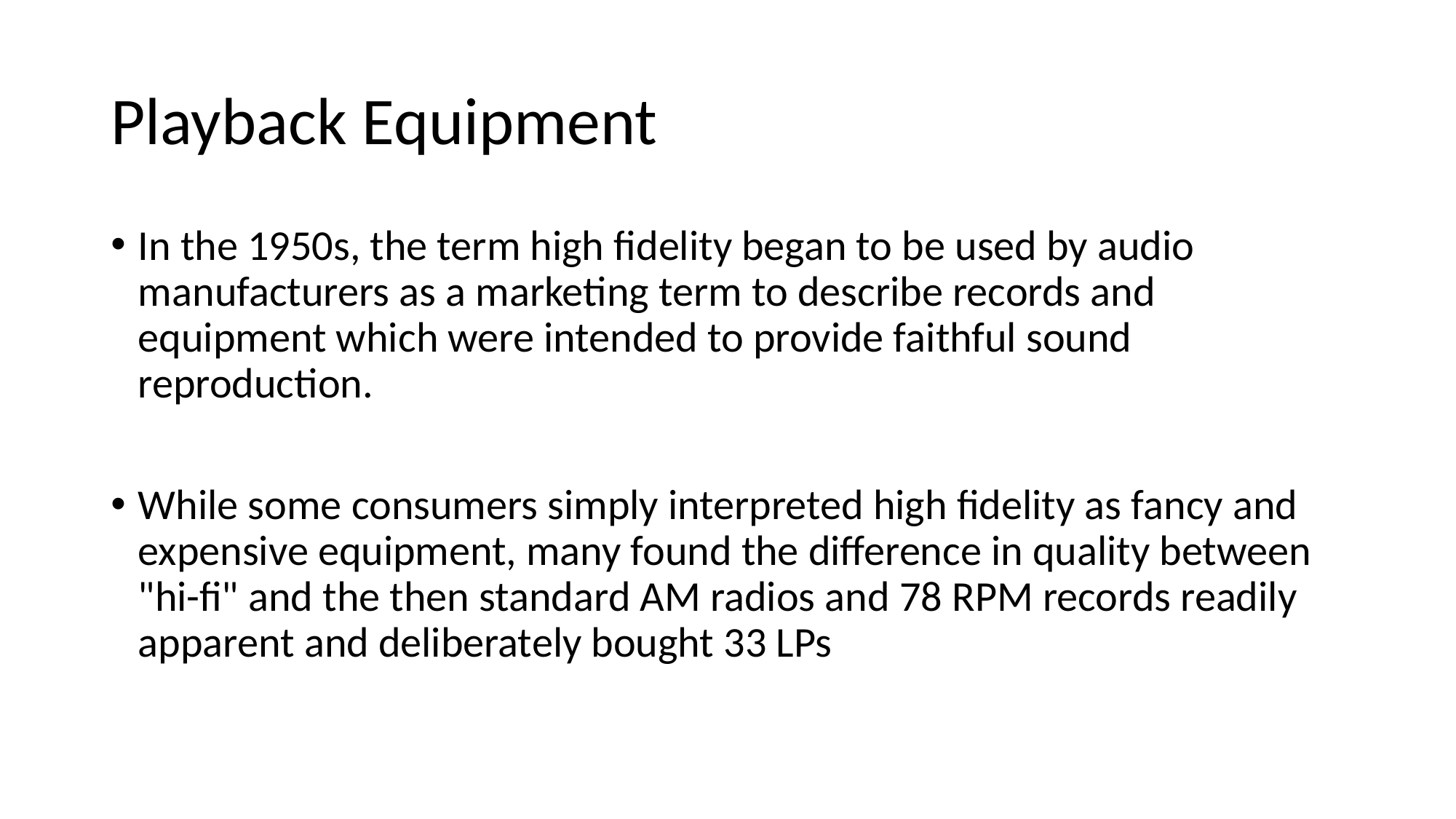

# Playback Equipment
In the 1950s, the term high fidelity began to be used by audio manufacturers as a marketing term to describe records and equipment which were intended to provide faithful sound reproduction.

While some consumers simply interpreted high fidelity as fancy and expensive equipment, many found the difference in quality between "hi-fi" and the then standard AM radios and 78 RPM records readily apparent and deliberately bought 33 LPs